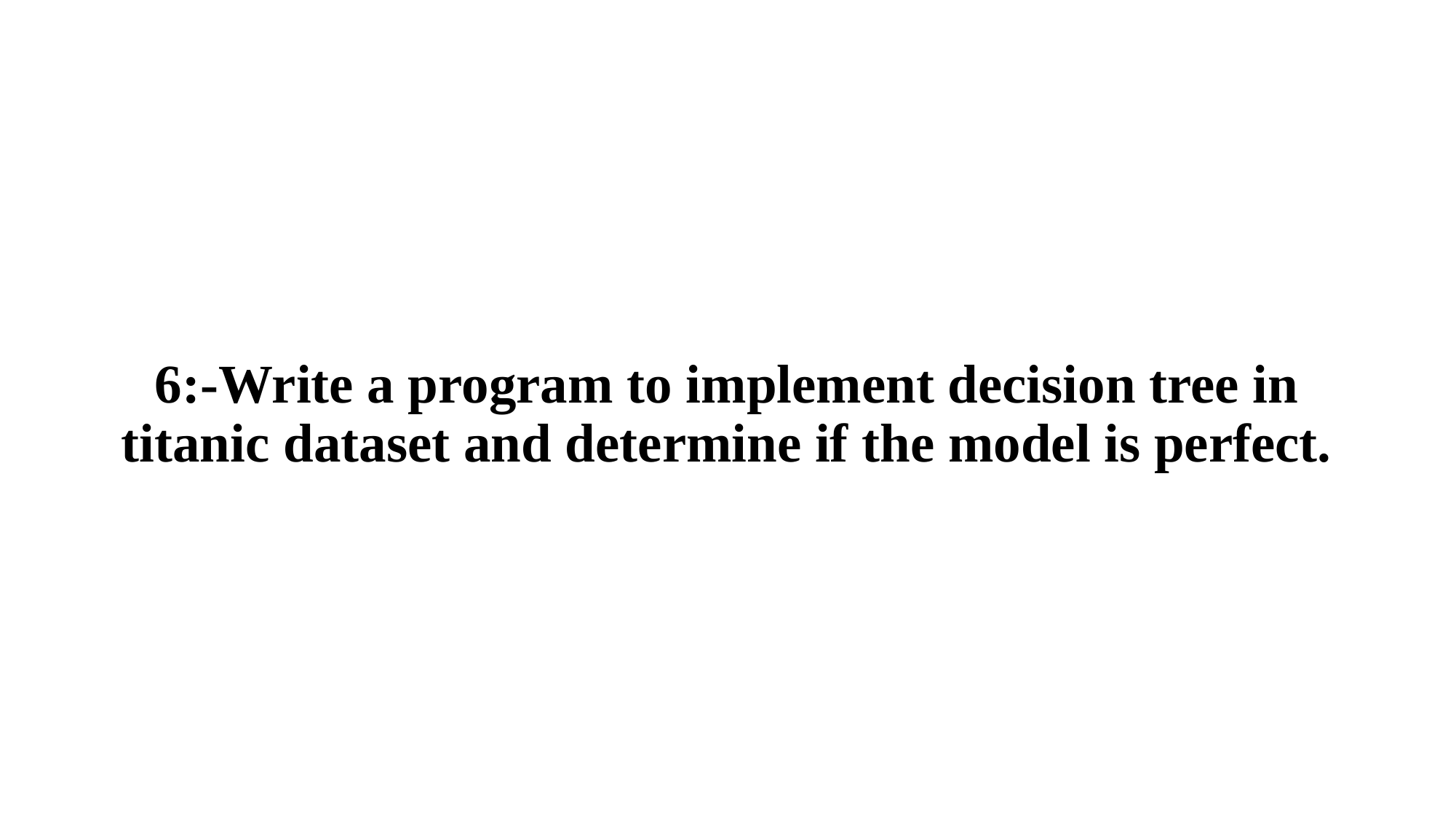

# 6:-Write a program to implement decision tree in titanic dataset and determine if the model is perfect.